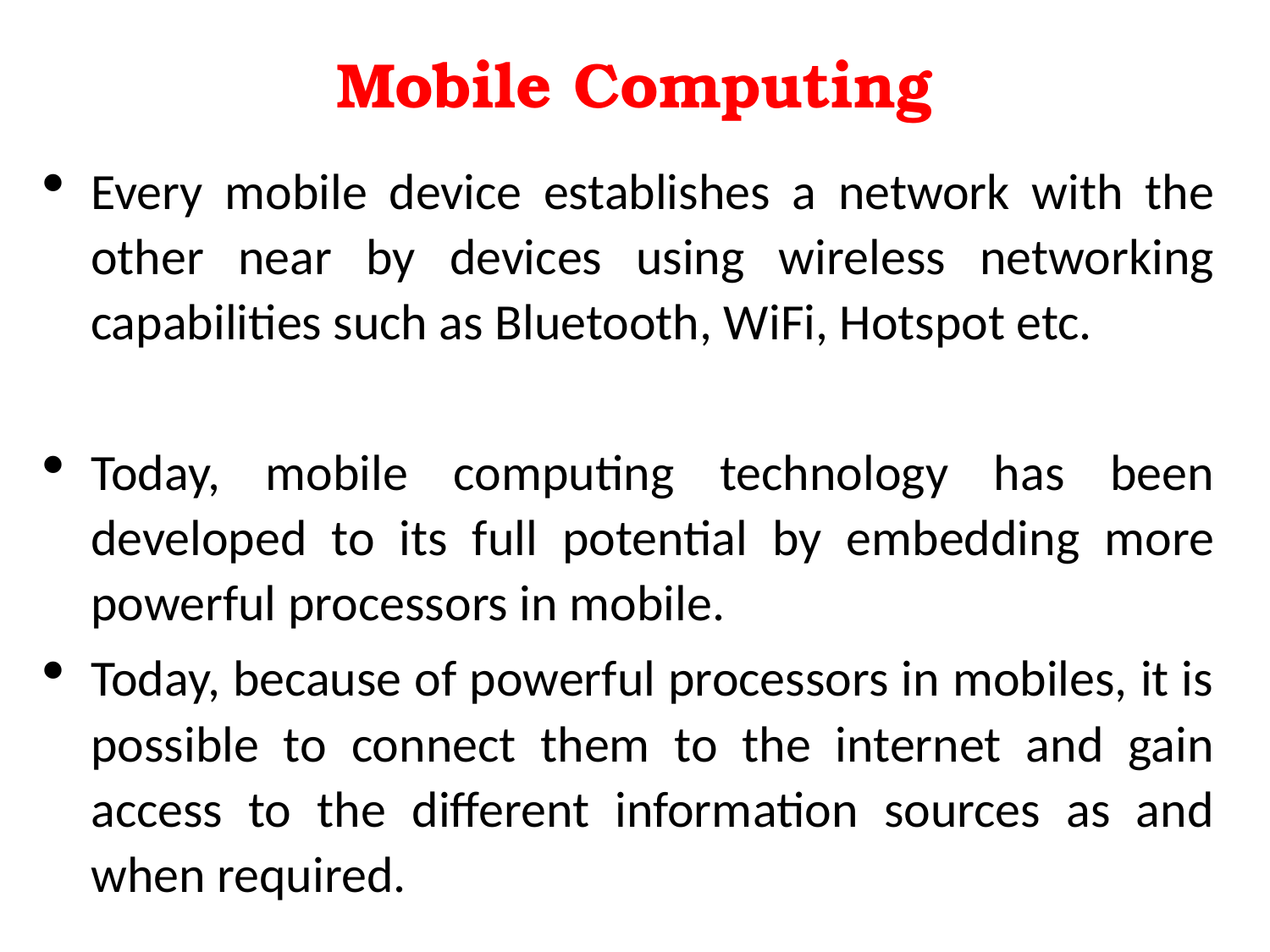

# Mobile Computing
Every mobile device establishes a network with the other near by devices using wireless networking capabilities such as Bluetooth, WiFi, Hotspot etc.

Today, mobile computing technology has been developed to its full potential by embedding more powerful processors in mobile.
Today, because of powerful processors in mobiles, it is possible to connect them to the internet and gain access to the different information sources as and when required.